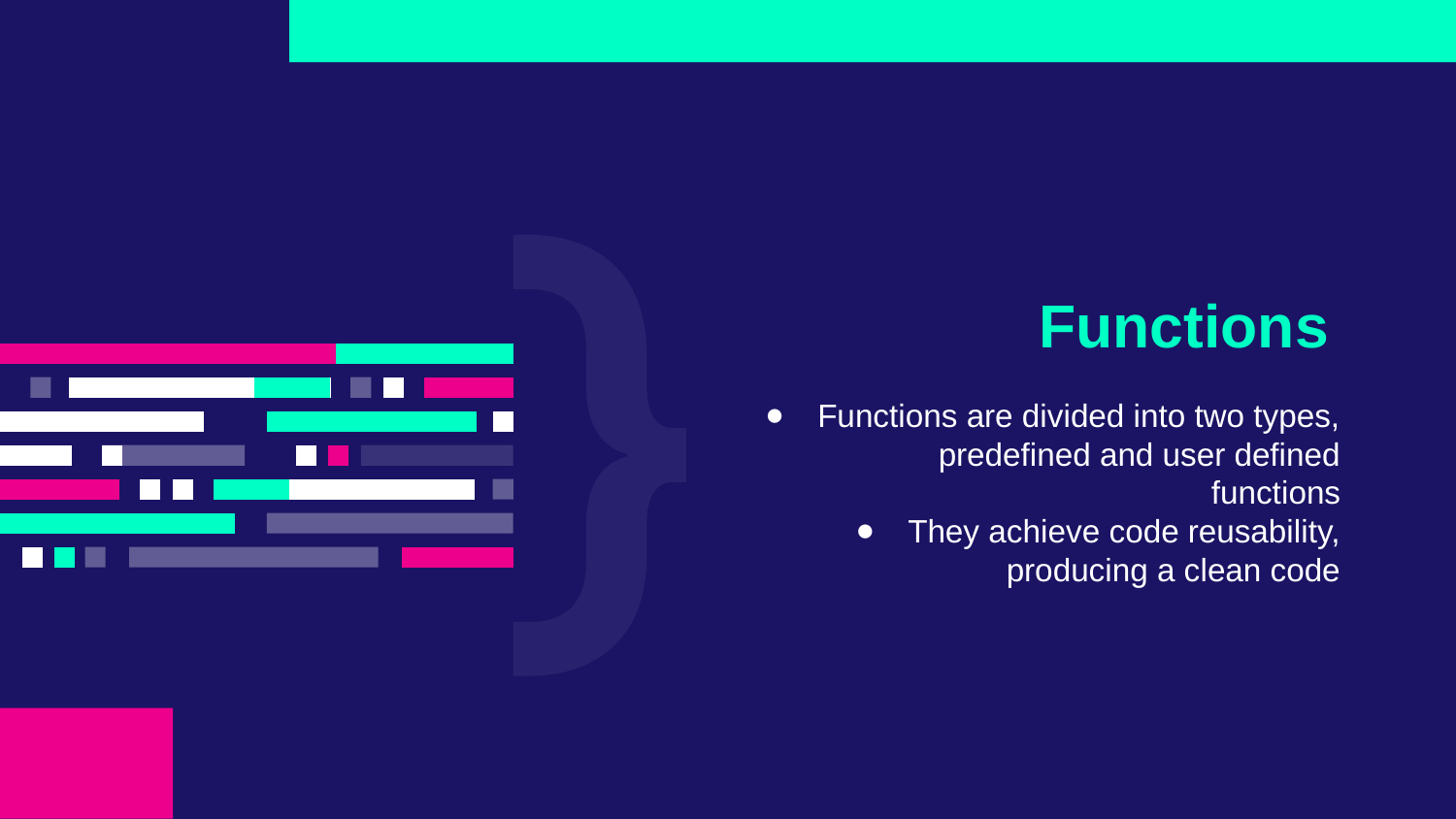

# Functions
Functions are divided into two types, predefined and user defined functions
They achieve code reusability, producing a clean code